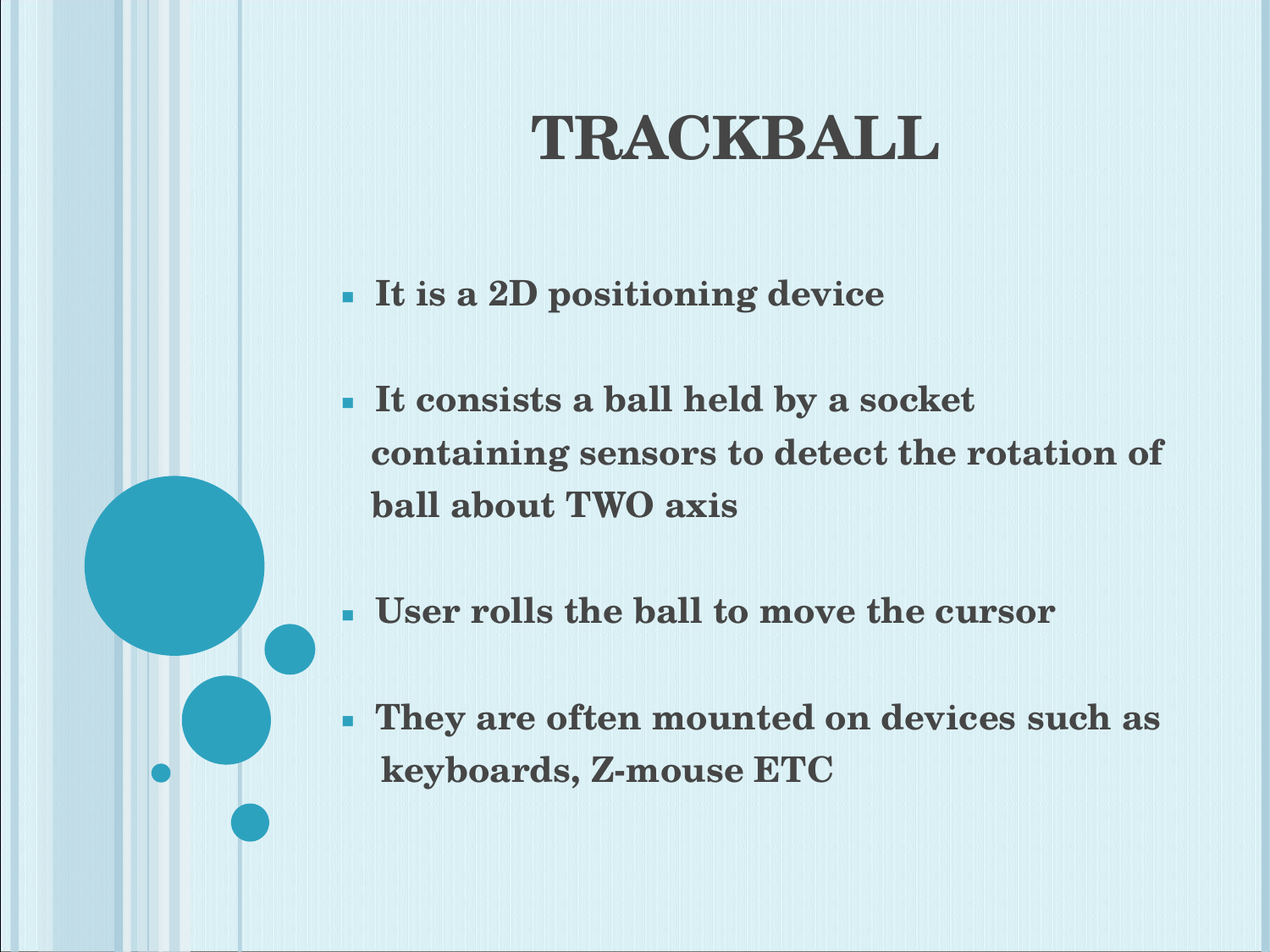

# TRACKBALL
  It is a 2D positioning device

  It consists a ball held by a socket
   containing sensors to detect the rotation of
   ball about TWO axis

  User rolls the ball to move the cursor

  They are often mounted on devices such as
    keyboards, Z-mouse ETC